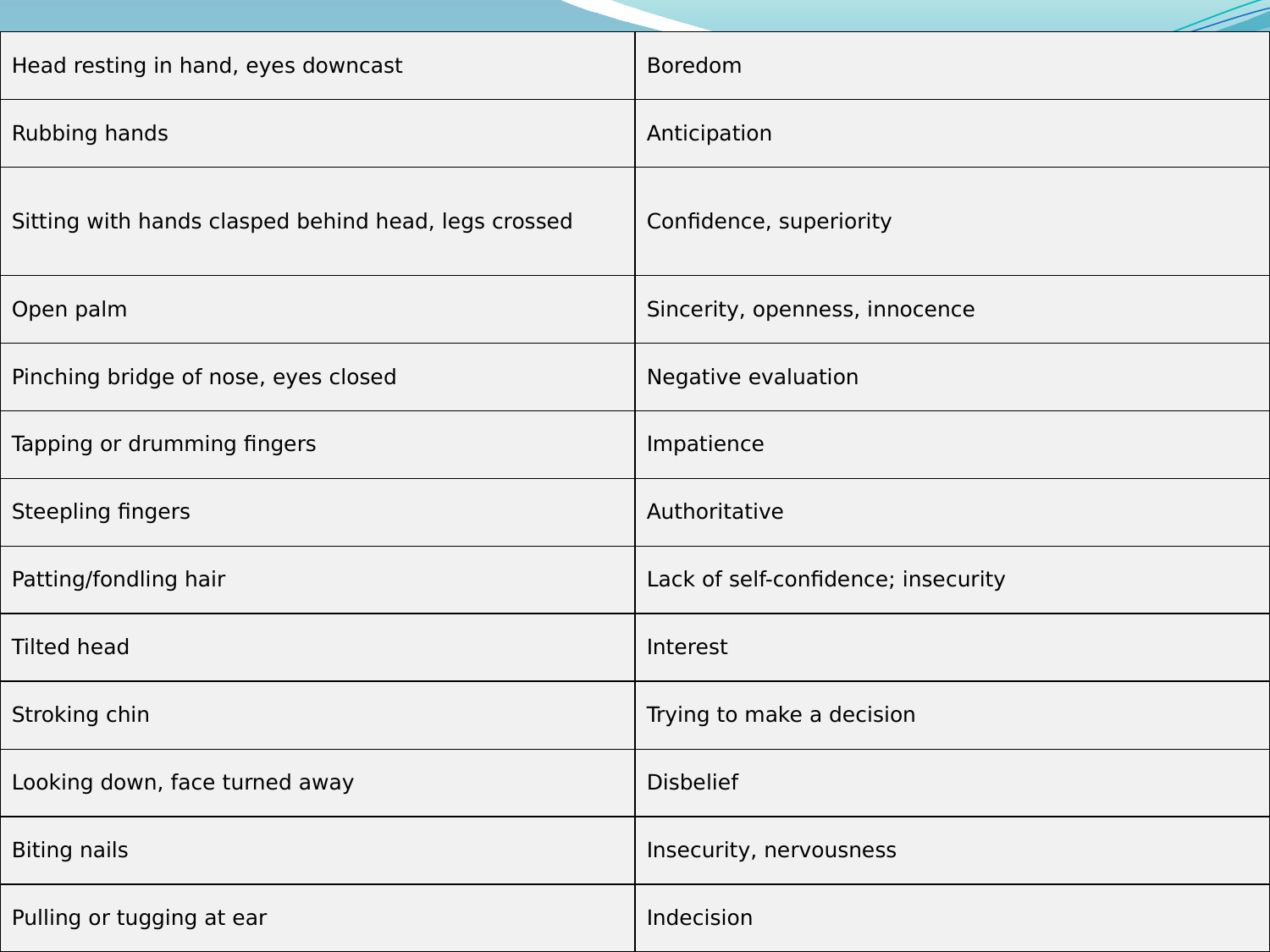

| Head resting in hand, eyes downcast | Boredom |
| --- | --- |
| Rubbing hands | Anticipation |
| Sitting with hands clasped behind head, legs crossed | Confidence, superiority |
| Open palm | Sincerity, openness, innocence |
| Pinching bridge of nose, eyes closed | Negative evaluation |
| Tapping or drumming fingers | Impatience |
| Steepling fingers | Authoritative |
| Patting/fondling hair | Lack of self-confidence; insecurity |
| Tilted head | Interest |
| Stroking chin | Trying to make a decision |
| Looking down, face turned away | Disbelief |
| Biting nails | Insecurity, nervousness |
| Pulling or tugging at ear | Indecision |